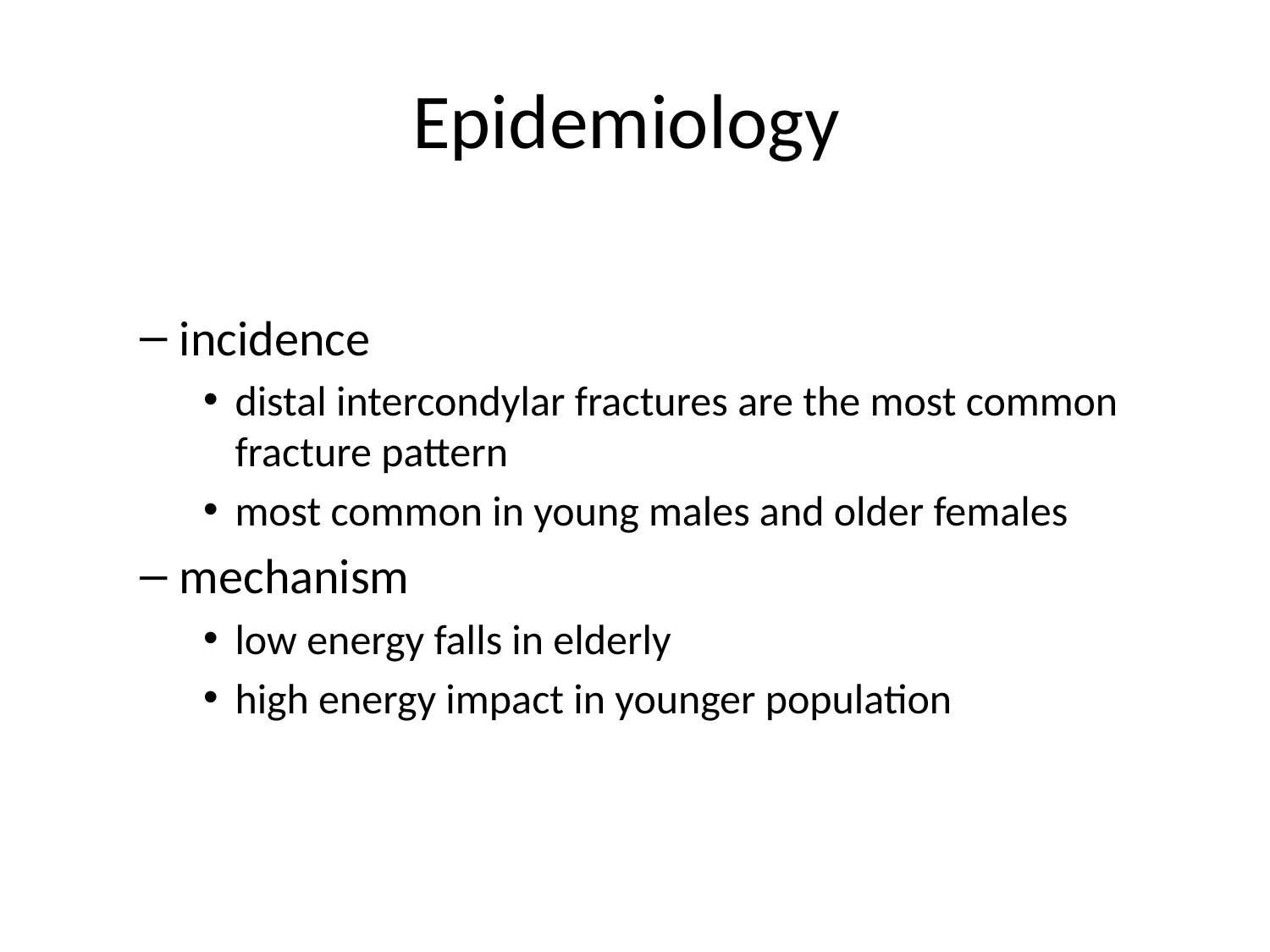

# Epidemiology

incidence
distal intercondylar fractures are the most common fracture pattern
most common in young males and older females
mechanism
low energy falls in elderly
high energy impact in younger population